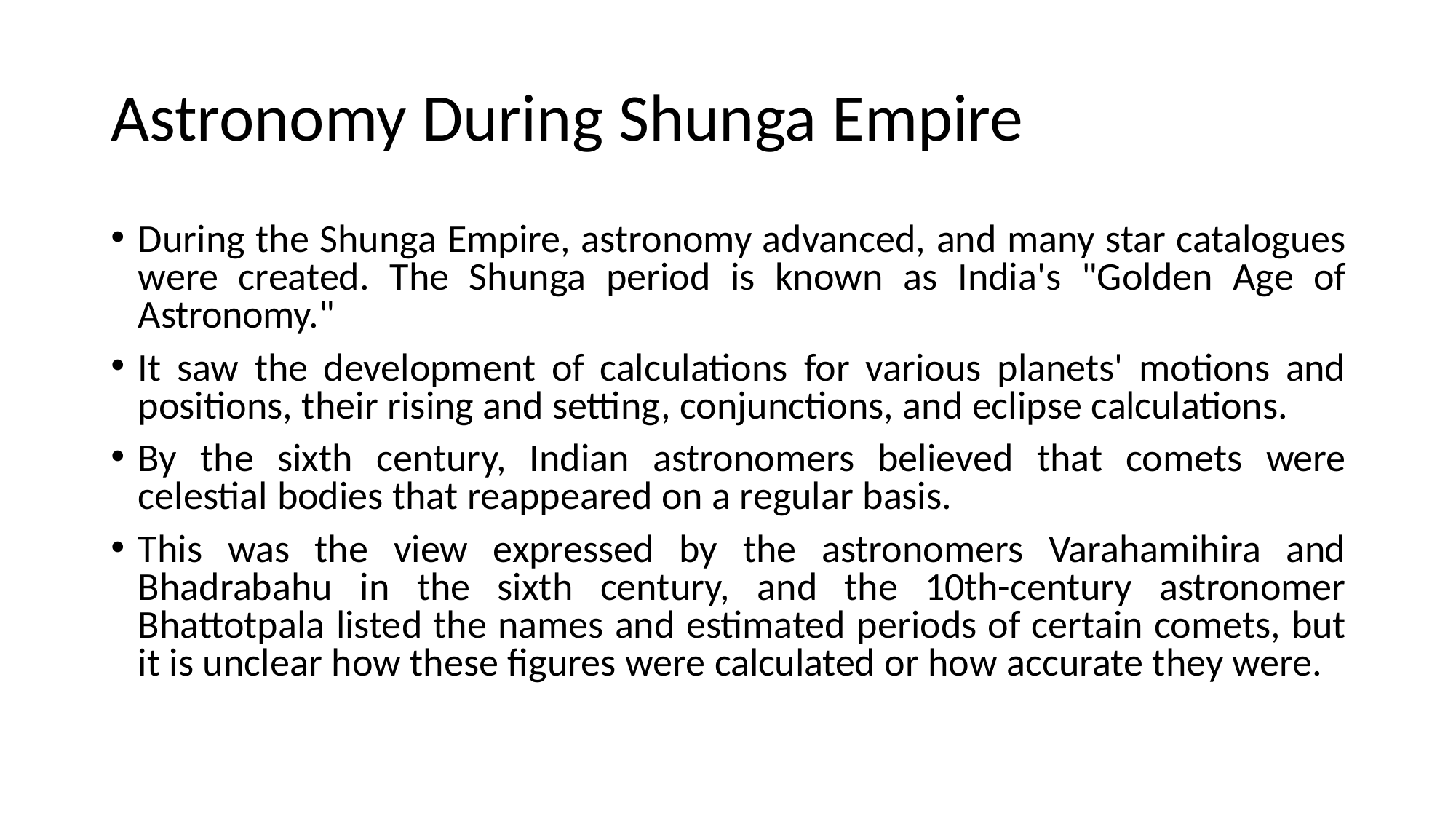

# Astronomy During Shunga Empire
During the Shunga Empire, astronomy advanced, and many star catalogues were  created.  The  Shunga  period  is  known  as  India's  "Golden  Age  of Astronomy."
It saw the development of calculations for various planets' motions and positions, their rising and setting, conjunctions, and eclipse calculations.
By  the  sixth  century,  Indian  astronomers  believed  that  comets  were celestial bodies that reappeared on a regular basis.
This  was  the  view  expressed  by  the  astronomers  Varahamihira  and Bhadrabahu  in  the  sixth  century,  and  the  10th-century  astronomer Bhattotpala listed the names and estimated periods of certain comets, but it is unclear how these figures were calculated or how accurate they were.